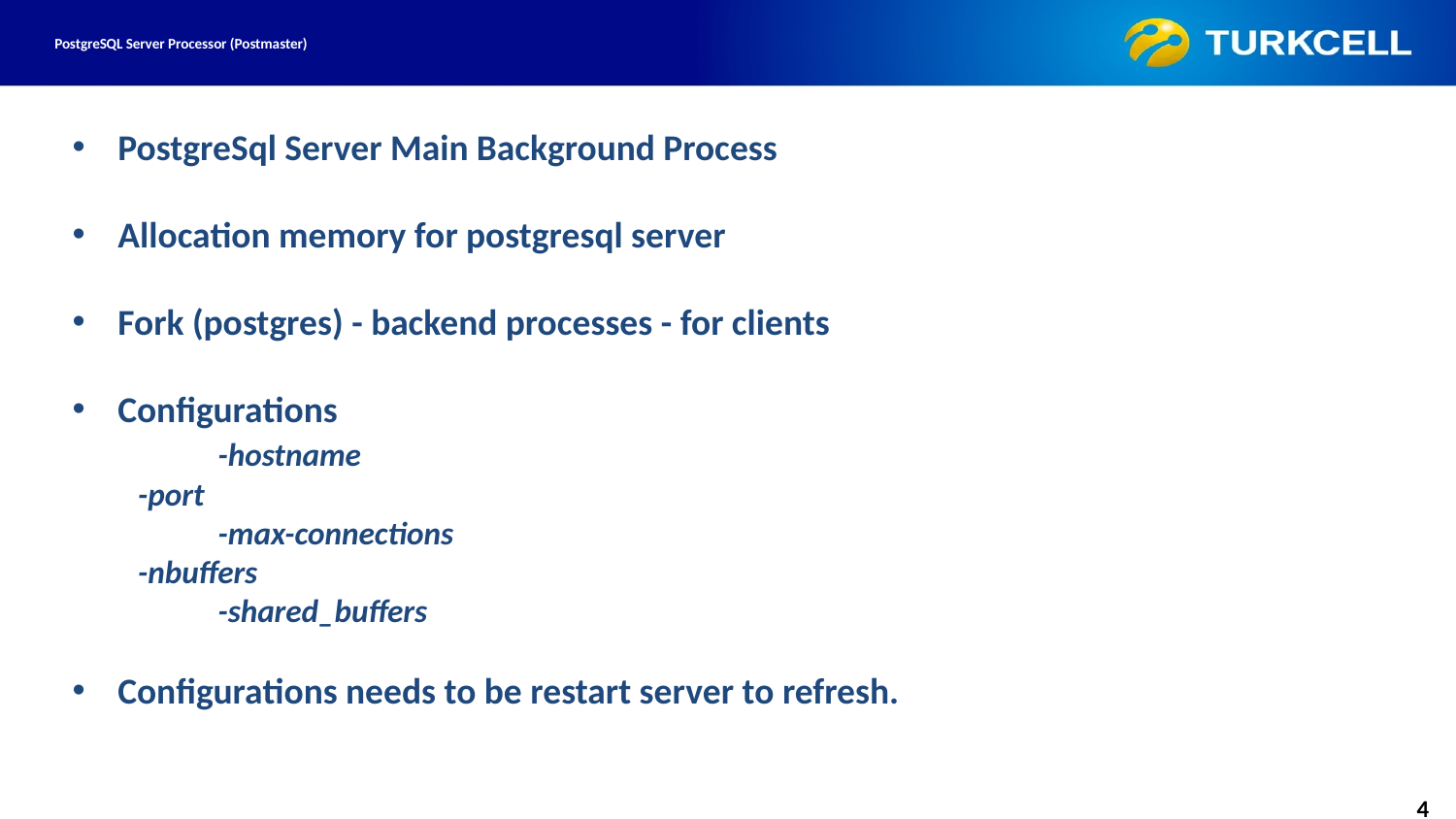

# PostgreSQL Server Processor (Postmaster)
PostgreSql Server Main Background Process

Allocation memory for postgresql server

Fork (postgres) - backend processes - for clients

Configurations
	-hostname
         -port
	-max-connections
         -nbuffers
	-shared_buffers

Configurations needs to be restart server to refresh.